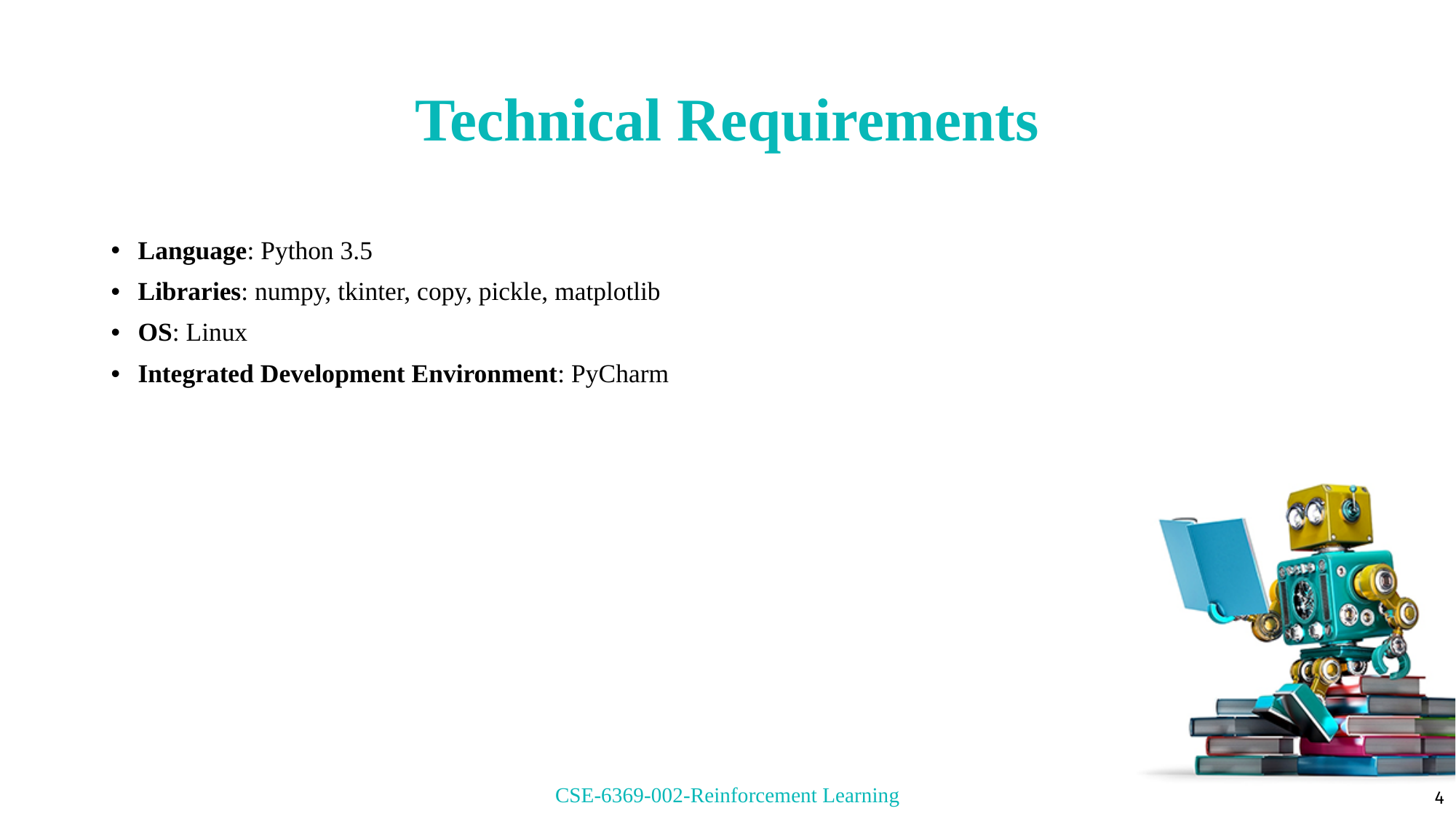

Technical Requirements
Language: Python 3.5
Libraries: numpy, tkinter, copy, pickle, matplotlib
OS: Linux
Integrated Development Environment: PyCharm

CSE-6369-002-Reinforcement Learning
4